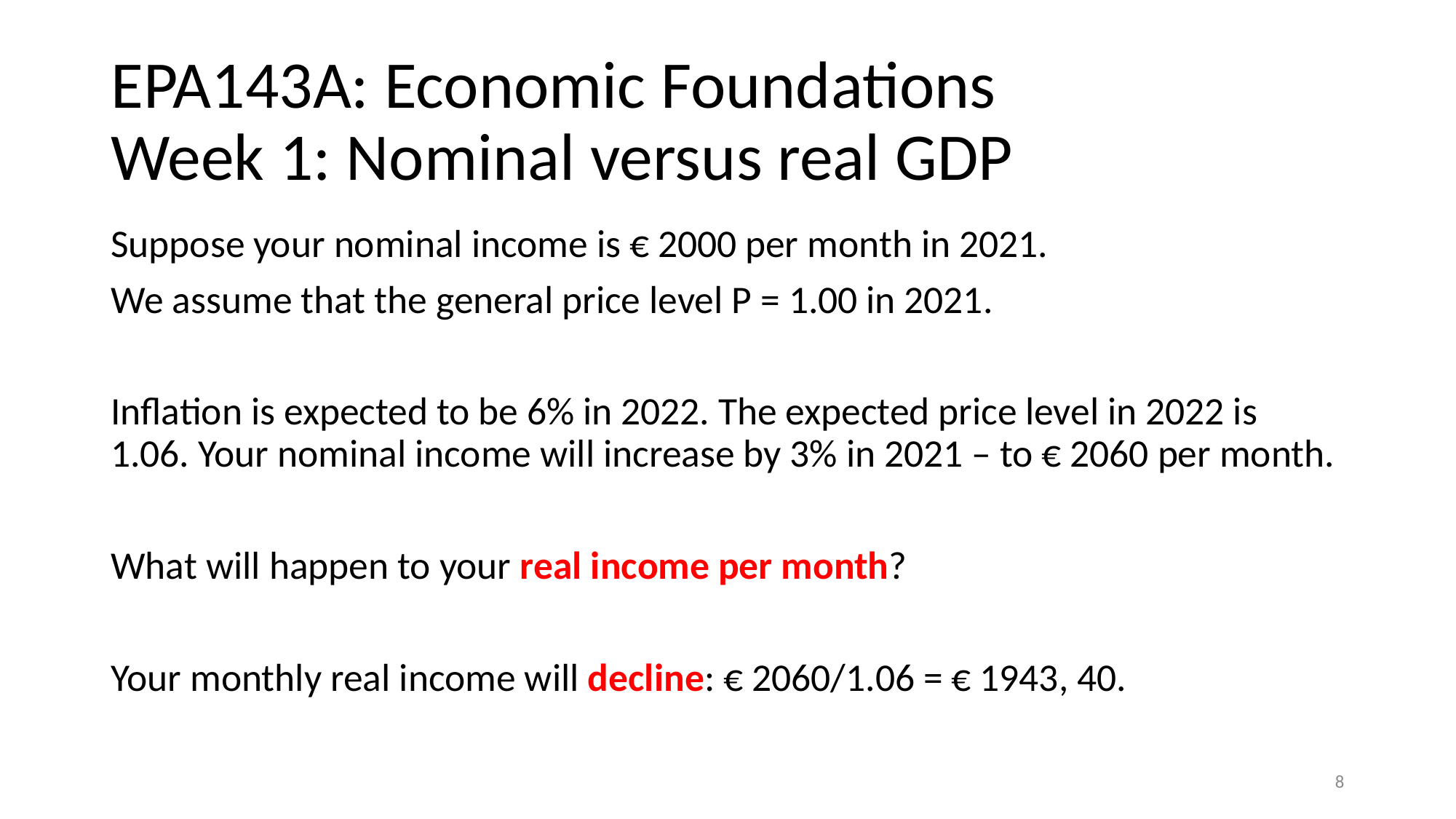

# EPA143A: Economic Foundations Week 1: Nominal versus real GDP
Suppose your nominal income is € 2000 per month in 2021.
We assume that the general price level P = 1.00 in 2021.

Inflation is expected to be 6% in 2022. The expected price level in 2022 is 1.06. Your nominal income will increase by 3% in 2021 – to € 2060 per month.

What will happen to your real income per month?

Your monthly real income will decline: € 2060/1.06 = € 1943, 40.
8